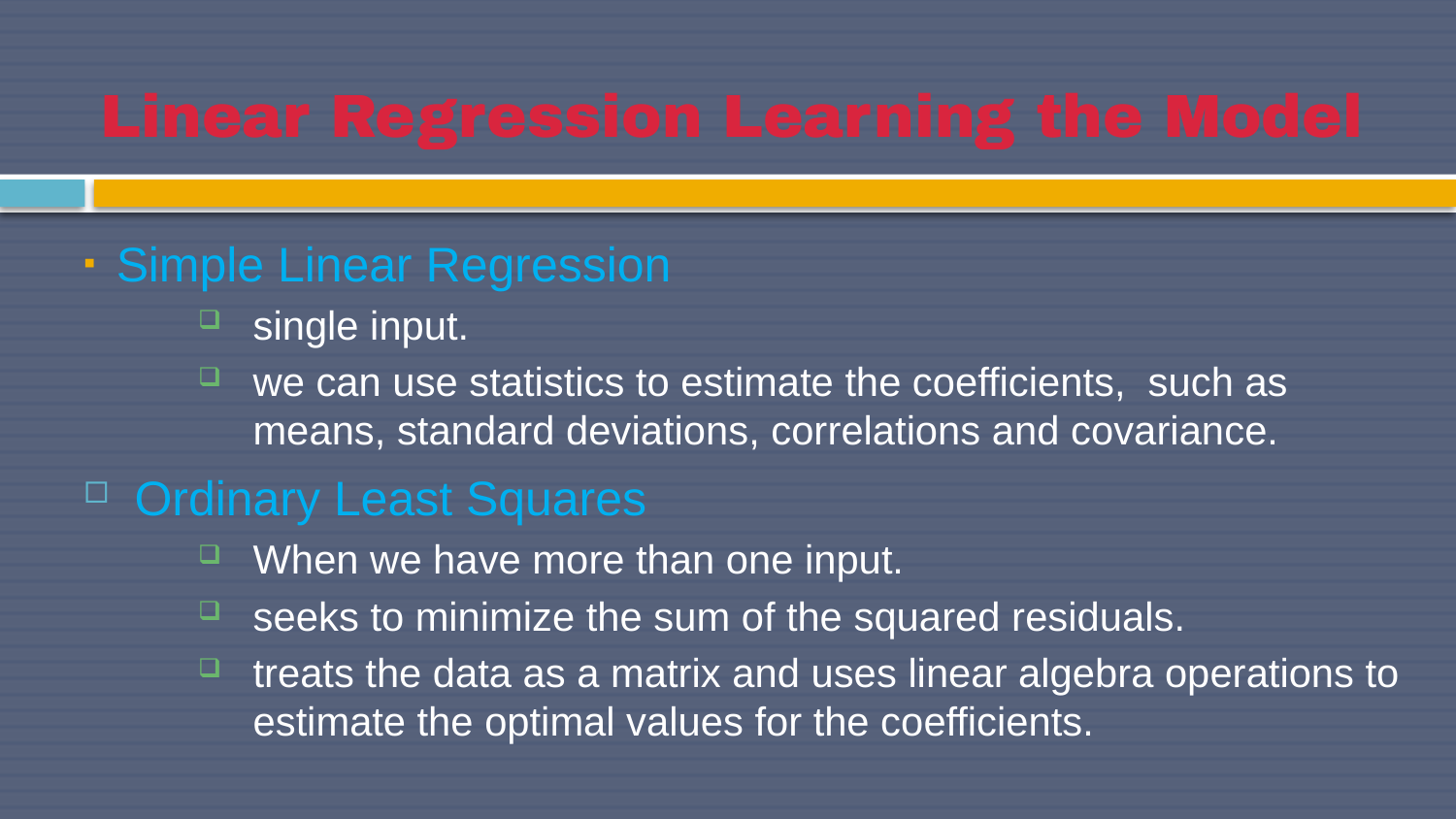

# Linear Regression Learning the Model
Simple Linear Regression
single input.
we can use statistics to estimate the coefficients,  such as means, standard deviations, correlations and covariance.
Ordinary Least Squares
When we have more than one input.
seeks to minimize the sum of the squared residuals.
treats the data as a matrix and uses linear algebra operations to estimate the optimal values for the coefficients.